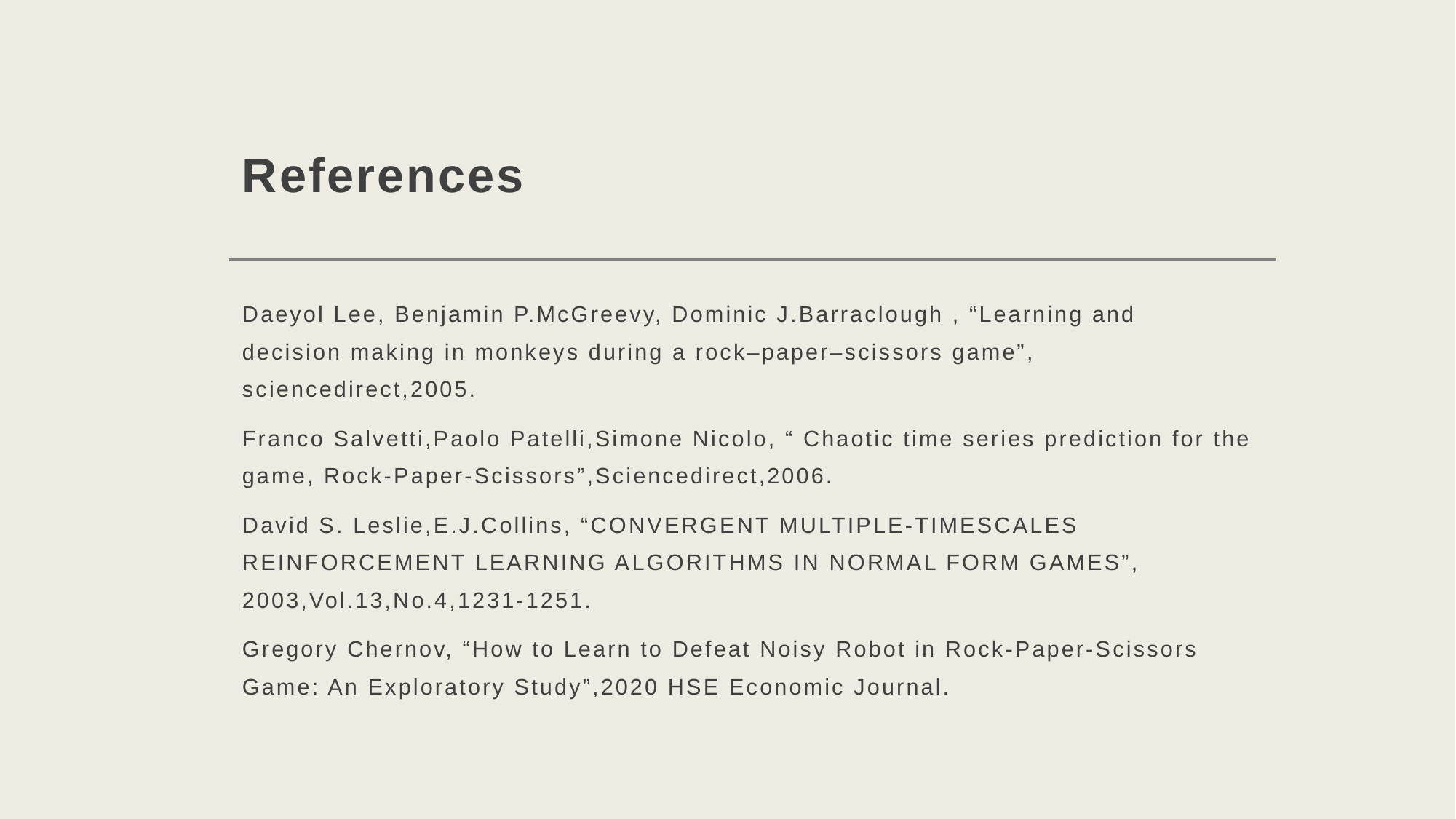

# References
Daeyol Lee, Benjamin P.McGreevy, Dominic J.Barraclough , “Learning and           decision making in monkeys during a rock–paper–scissors game”, sciencedirect,2005.
Franco Salvetti,Paolo Patelli,Simone Nicolo, “ Chaotic time series prediction for the game, Rock-Paper-Scissors”,Sciencedirect,2006.
David S. Leslie,E.J.Collins, “CONVERGENT MULTIPLE-TIMESCALES REINFORCEMENT LEARNING ALGORITHMS IN NORMAL FORM GAMES”, 2003,Vol.13,No.4,1231-1251.
Gregory Chernov, “How to Learn to Defeat Noisy Robot in Rock-Paper-Scissors Game: An Exploratory Study”,2020 HSE Economic Journal.